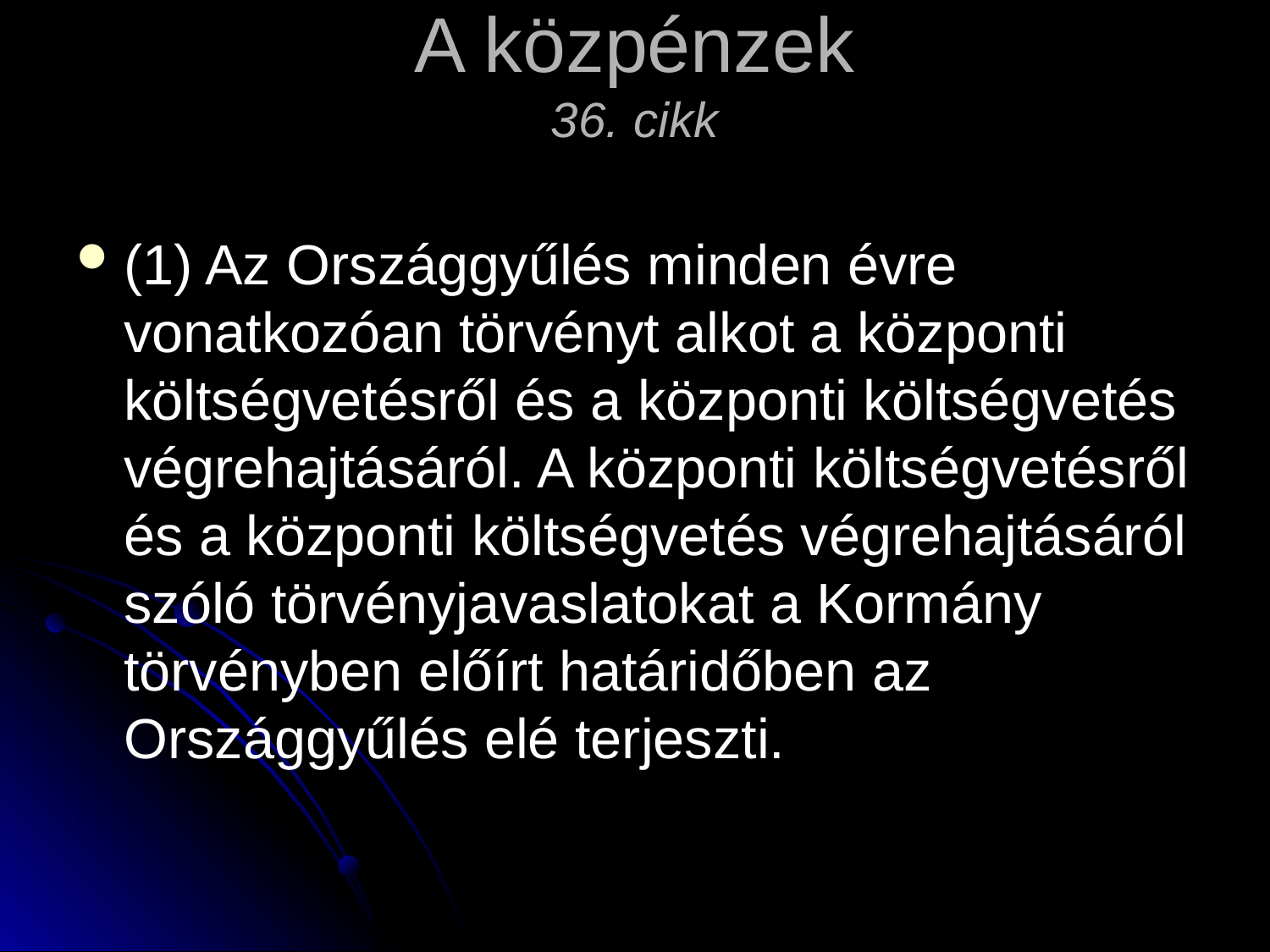

# A közpénzek 36. cikk
(1) Az Országgyűlés minden évre vonatkozóan törvényt alkot a központi költségvetésről és a központi költségvetés végrehajtásáról. A központi költségvetésről és a központi költségvetés végrehajtásáról szóló törvényjavaslatokat a Kormány törvényben előírt határidőben az Országgyűlés elé terjeszti.